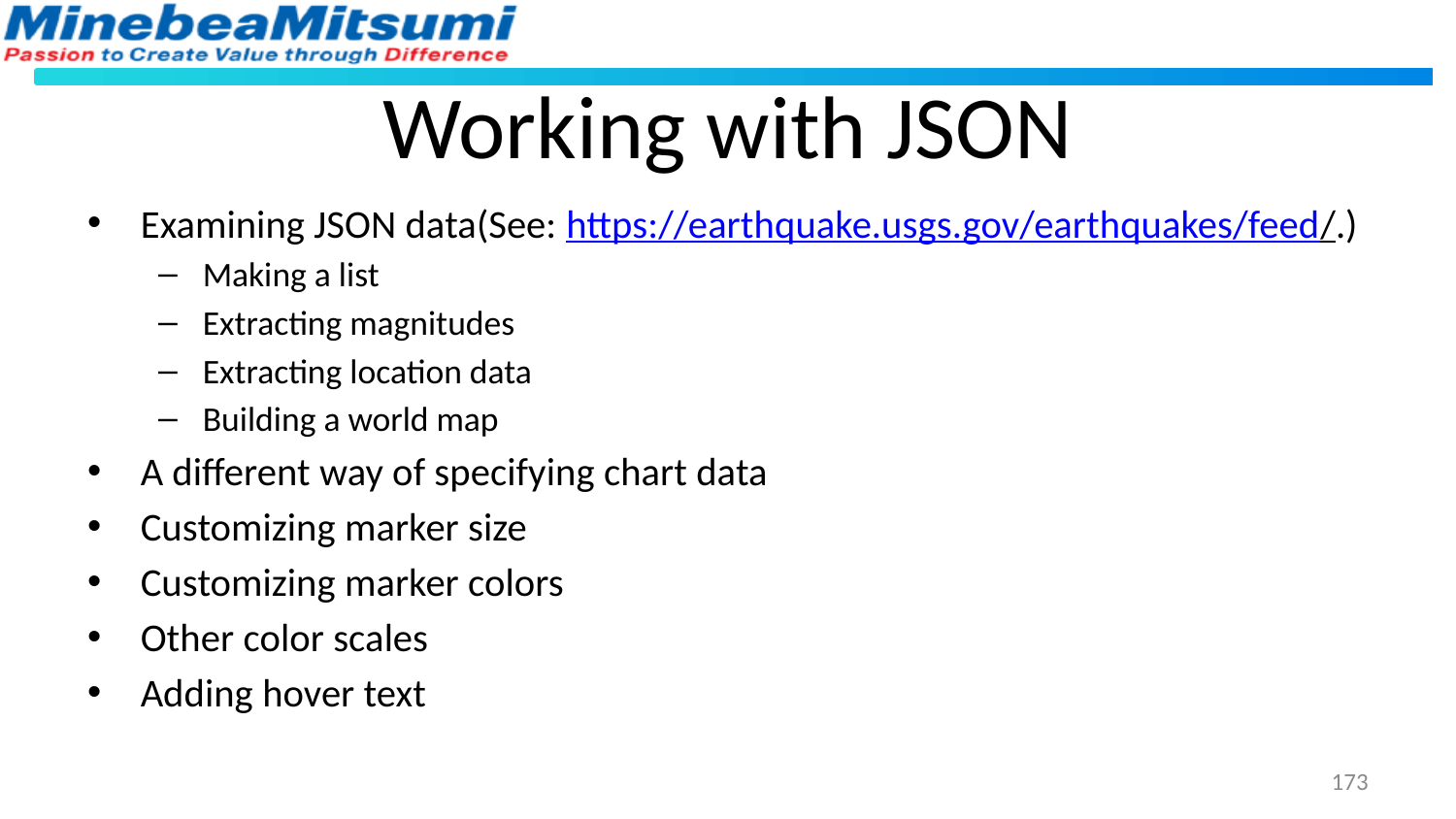

# Working with JSON
Examining JSON data(See: https://earthquake.usgs.gov/earthquakes/feed/.)
Making a list
Extracting magnitudes
Extracting location data
Building a world map
A different way of specifying chart data
Customizing marker size
Customizing marker colors
Other color scales
Adding hover text
173